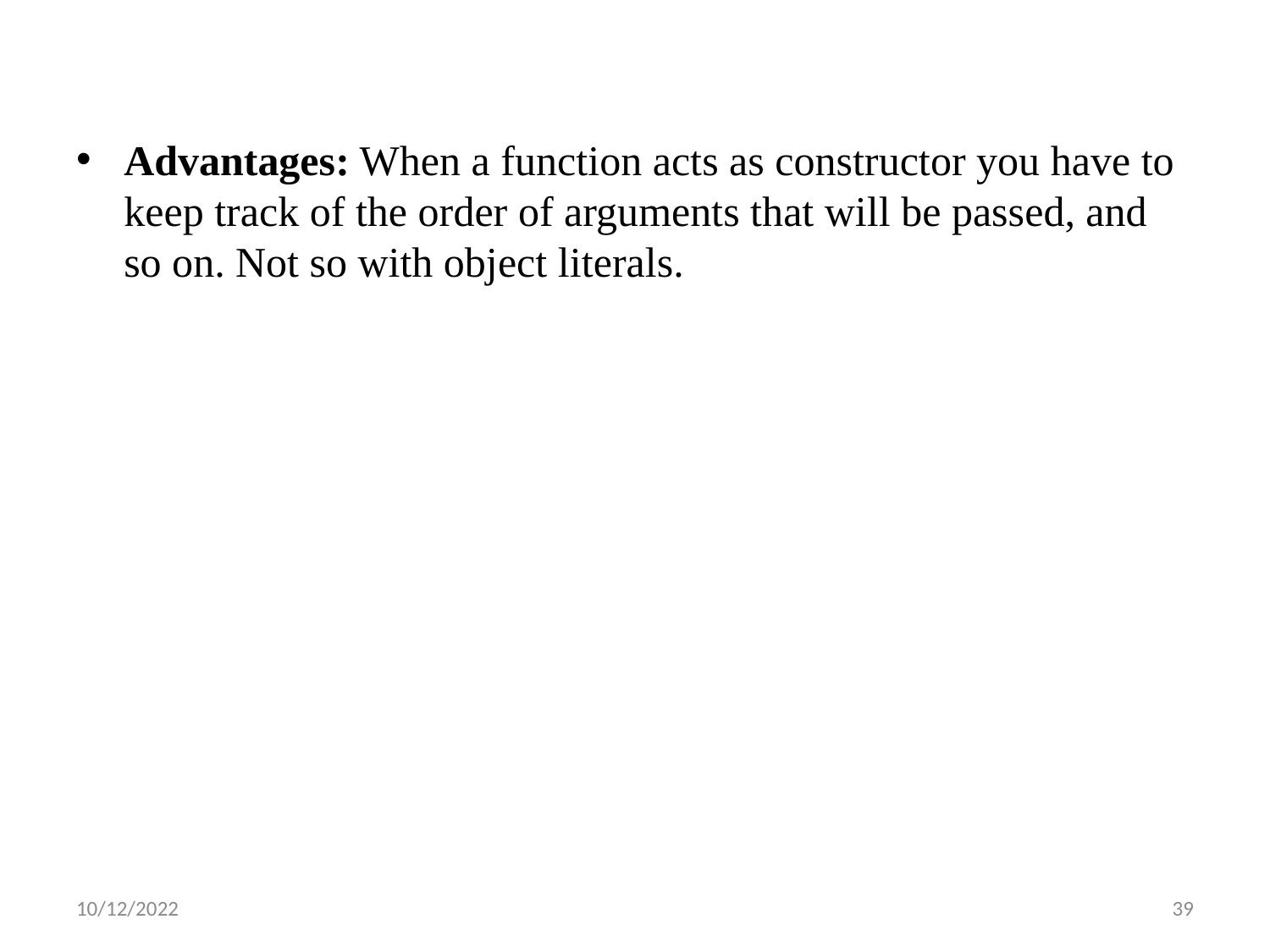

#
Advantages: When a function acts as constructor you have to keep track of the order of arguments that will be passed, and so on. Not so with object literals.
10/12/2022
39